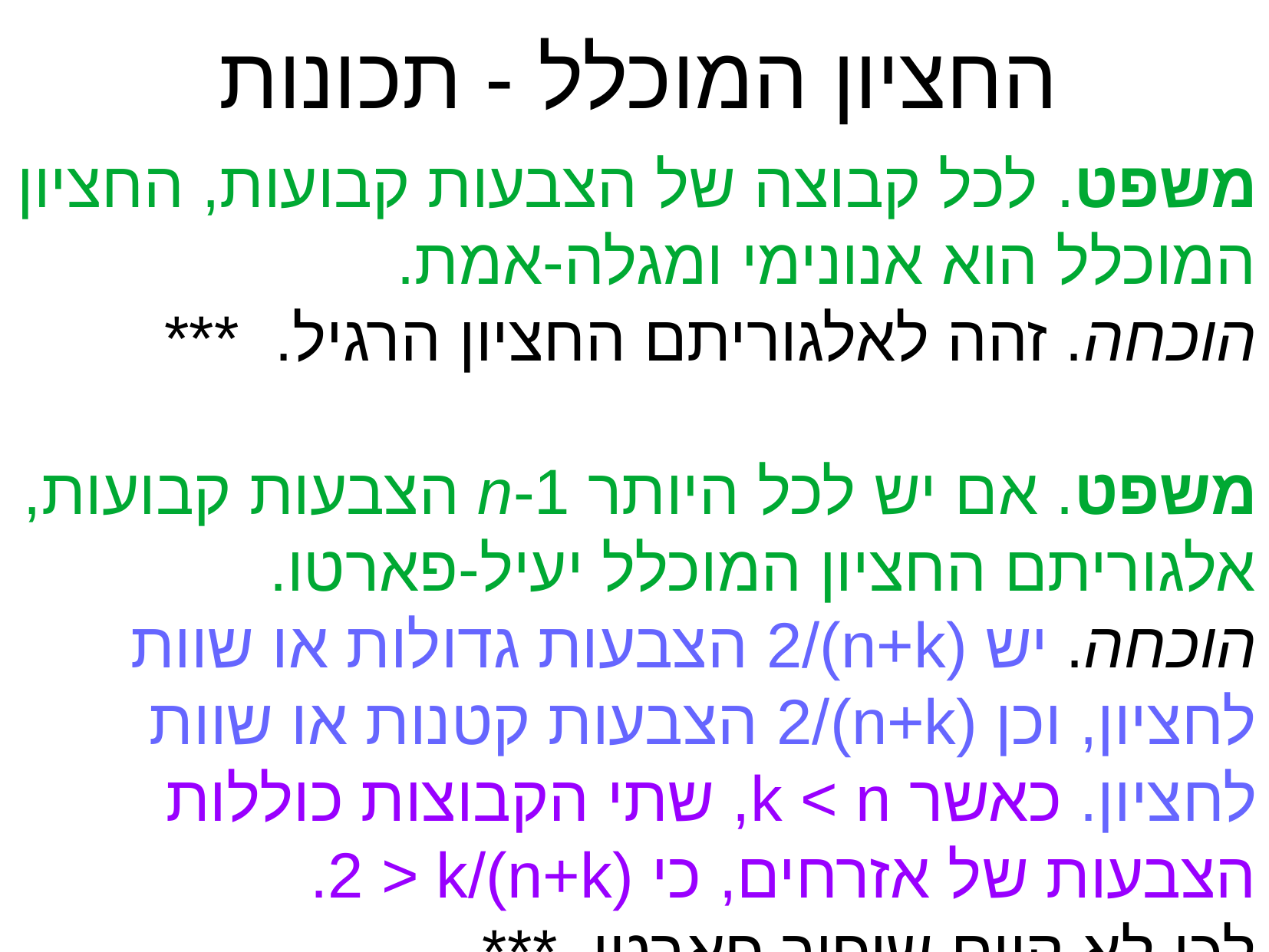

החציון המוכלל - תכונות
משפט. לכל קבוצה של הצבעות קבועות, החציון המוכלל הוא אנונימי ומגלה-אמת.
הוכחה. זהה לאלגוריתם החציון הרגיל.  ***

משפט. אם יש לכל היותר n-1 הצבעות קבועות, אלגוריתם החציון המוכלל יעיל-פארטו.
הוכחה. יש (n+k)/2 הצבעות גדולות או שוות לחציון, וכן (n+k)/2 הצבעות קטנות או שוות לחציון. כאשר k < n, שתי הקבוצות כוללות הצבעות של אזרחים, כי (n+k)/2 > k.
לכן לא קיים שיפור פארטו. ***